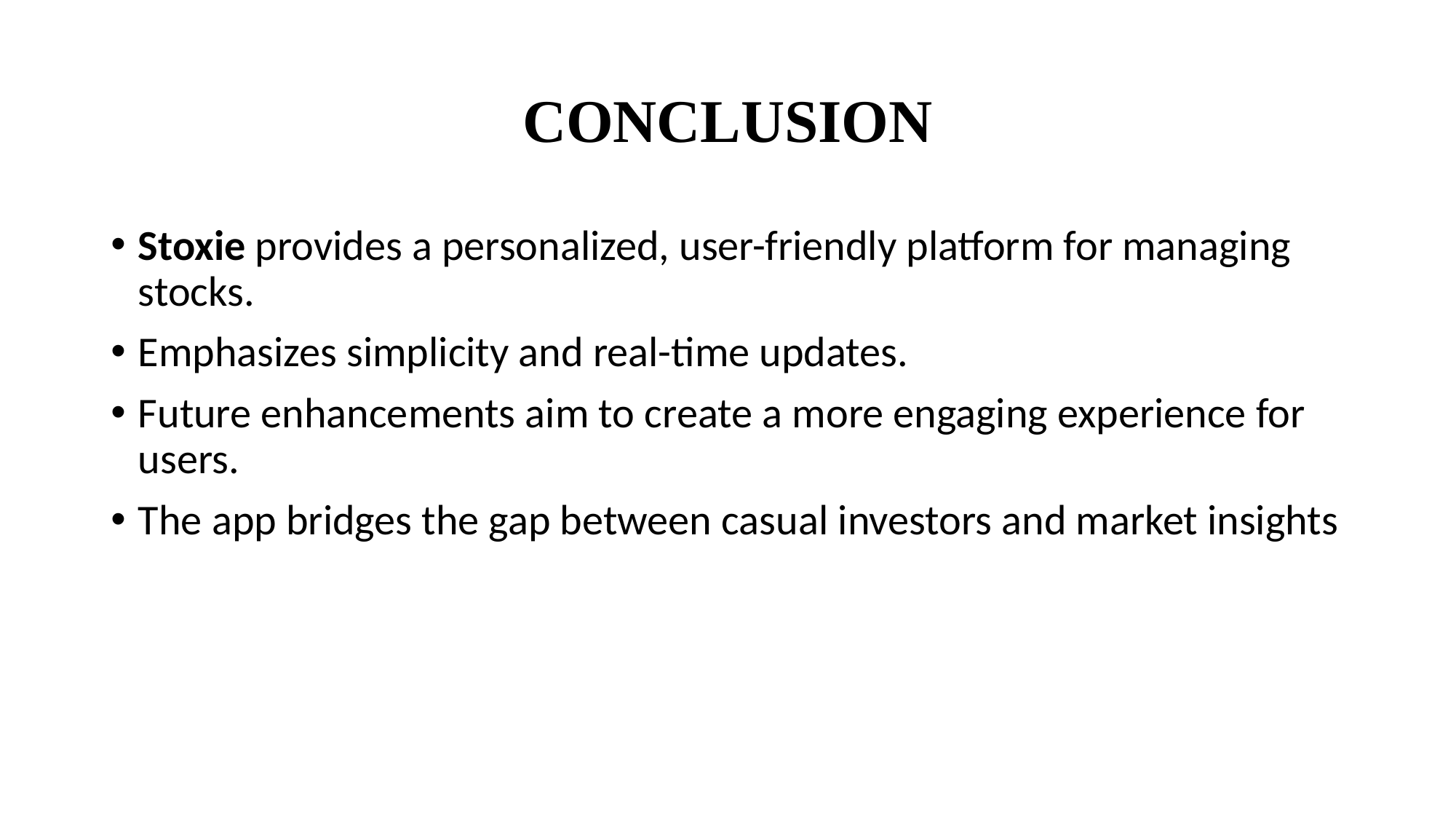

# CONCLUSION
Stoxie provides a personalized, user-friendly platform for managing stocks.
Emphasizes simplicity and real-time updates.
Future enhancements aim to create a more engaging experience for users.
The app bridges the gap between casual investors and market insights